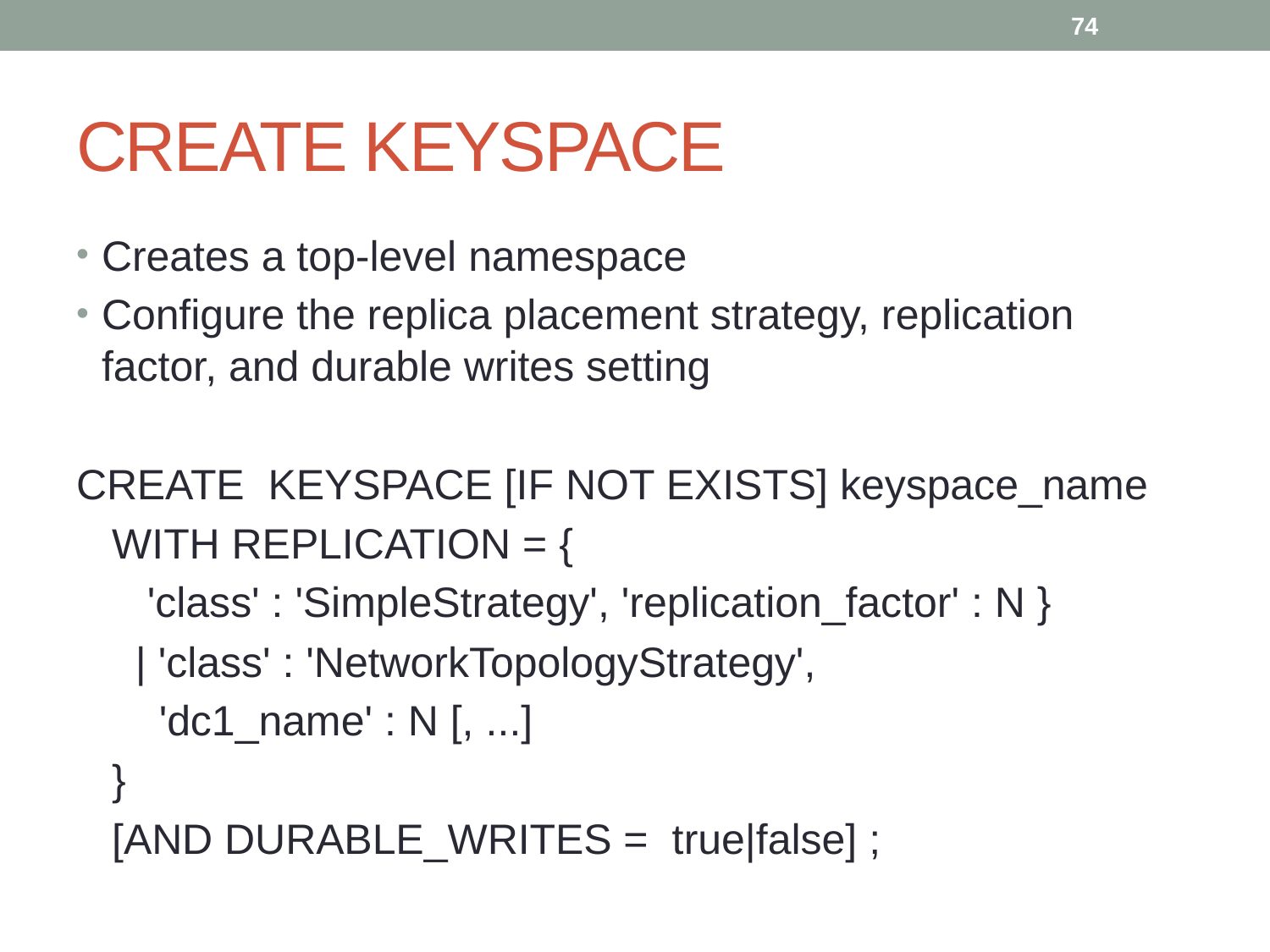

74
# CREATE KEYSPACE
Creates a top-level namespace
Configure the replica placement strategy, replication factor, and durable writes setting

CREATE  KEYSPACE [IF NOT EXISTS] keyspace_name
   WITH REPLICATION = {
      'class' : 'SimpleStrategy', 'replication_factor' : N }
     | 'class' : 'NetworkTopologyStrategy',
       'dc1_name' : N [, ...]
   }
   [AND DURABLE_WRITES =  true|false] ;